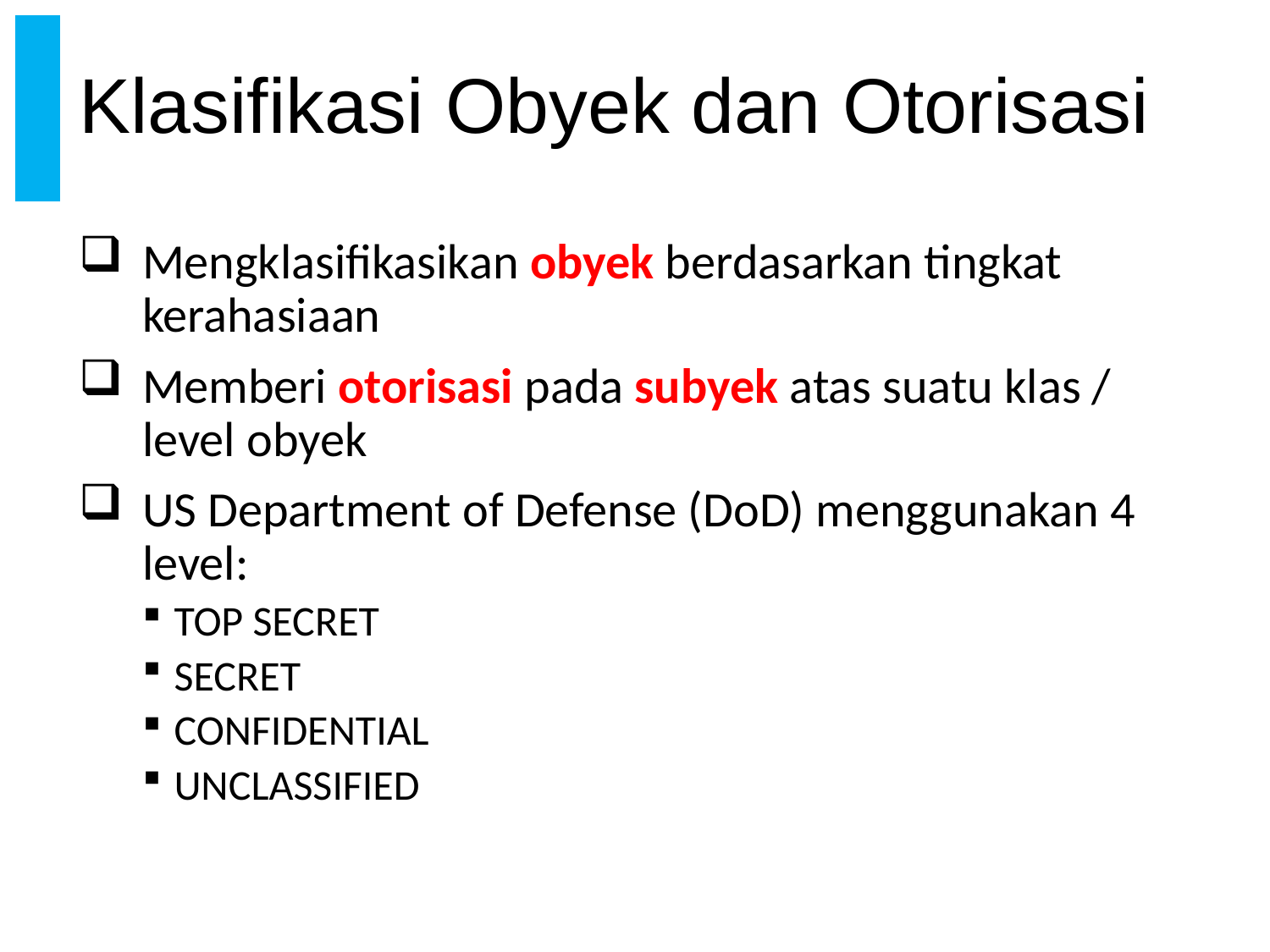

# Klasifikasi Obyek dan Otorisasi
Mengklasifikasikan obyek berdasarkan tingkat kerahasiaan
Memberi otorisasi pada subyek atas suatu klas / level obyek
US Department of Defense (DoD) menggunakan 4 level:
TOP SECRET
SECRET
CONFIDENTIAL
UNCLASSIFIED